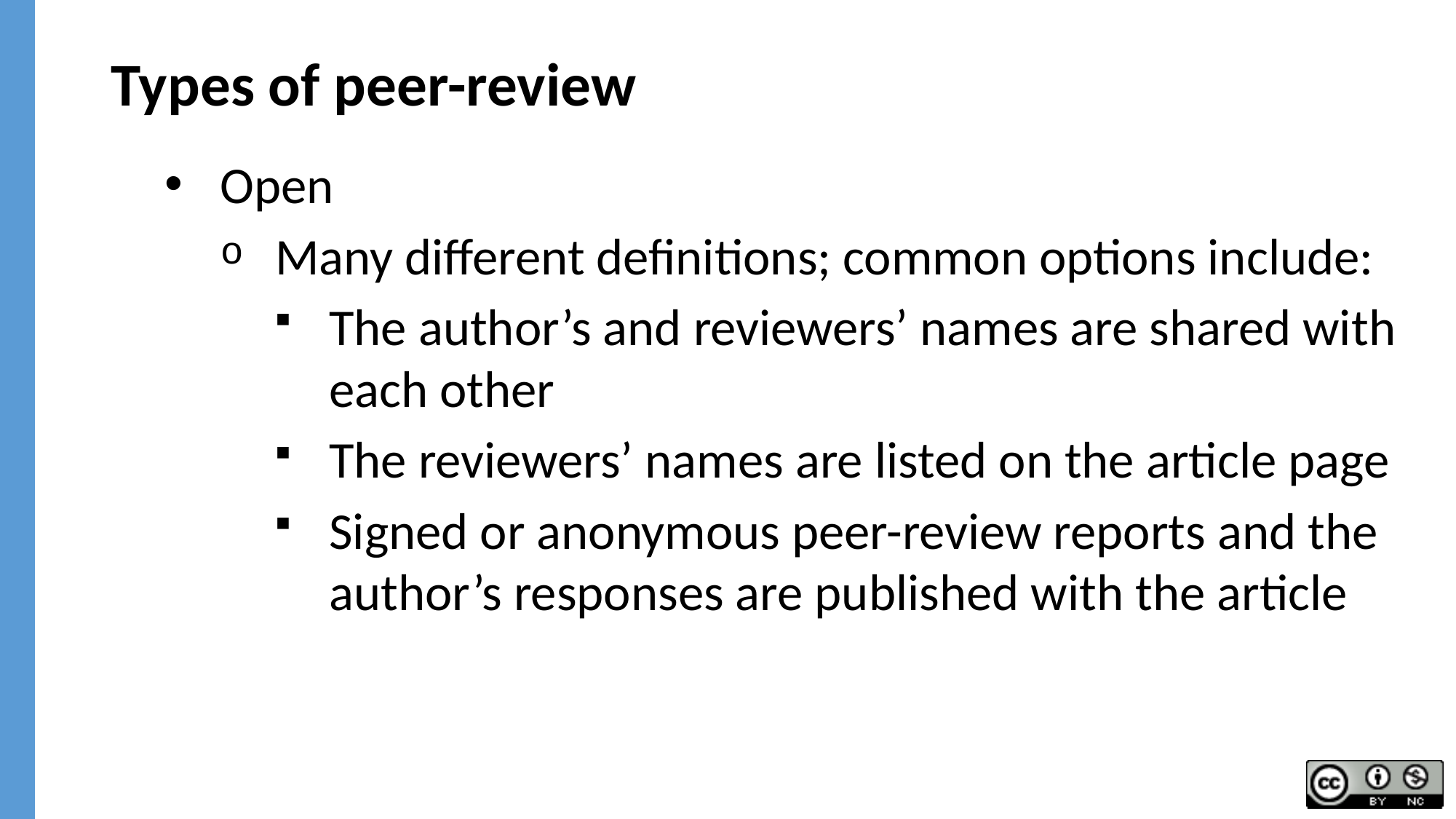

# Types of peer-review
Open
Many different definitions; common options include:
The author’s and reviewers’ names are shared with each other
The reviewers’ names are listed on the article page
Signed or anonymous peer-review reports and the author’s responses are published with the article